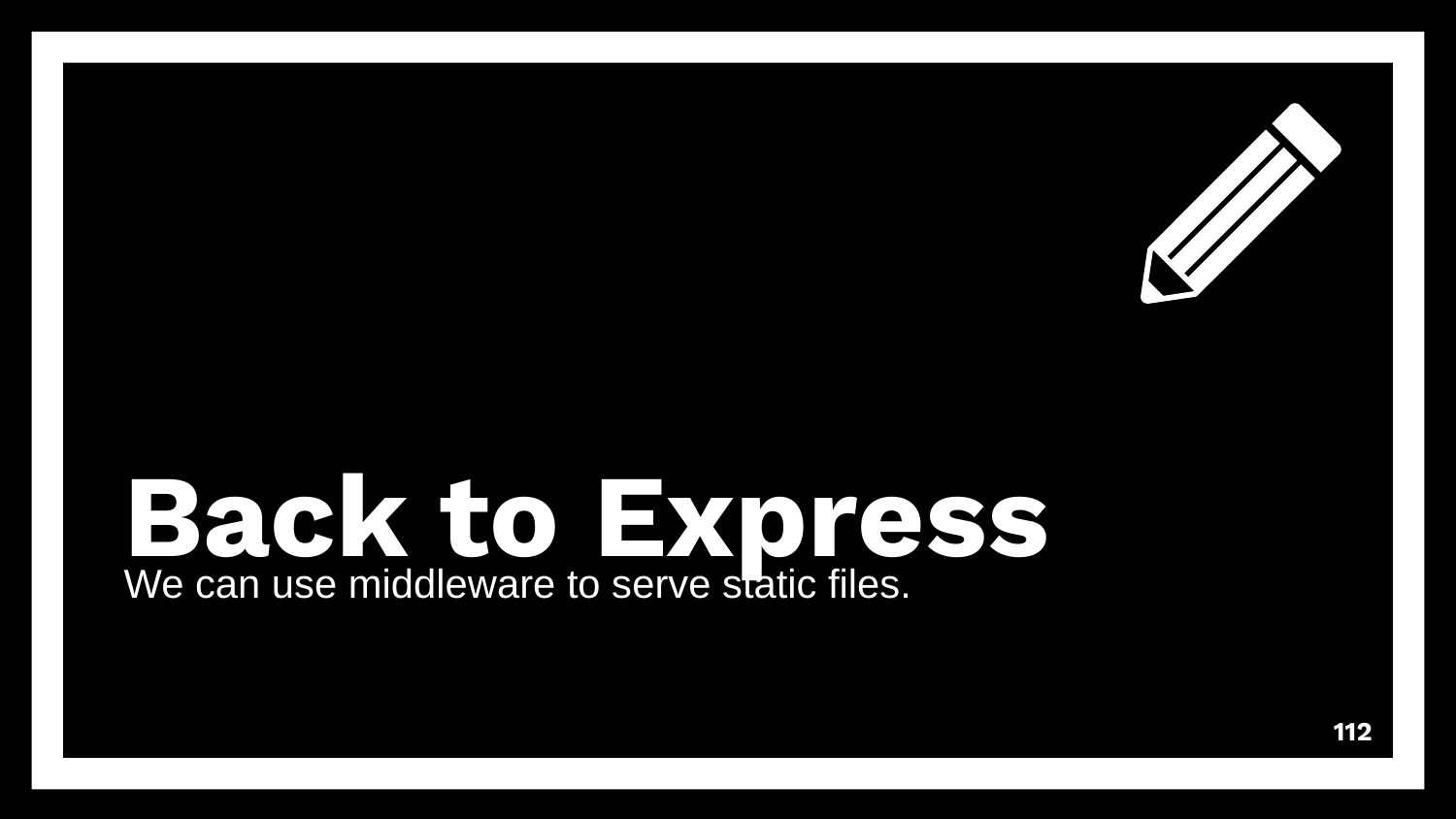

Back to Express
We can use middleware to serve static files.
112